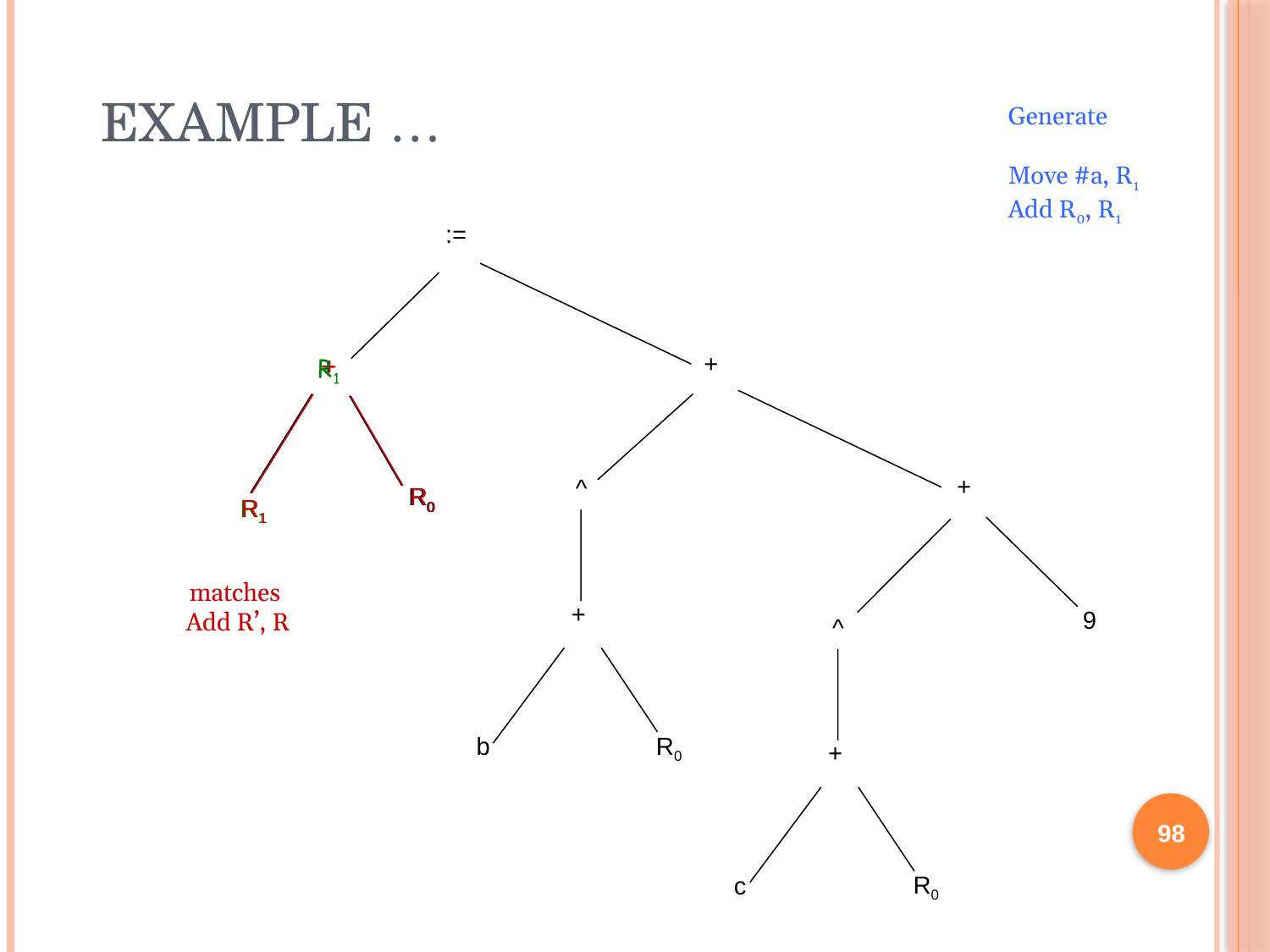

# Example …
Generate

Move #a, R1
Add R0, R1

:=

+
+
+
R1

+
^
R0
R0
R1
R1

98

matches
Add R’, R
+
9
^

R0
b
+

R0
c